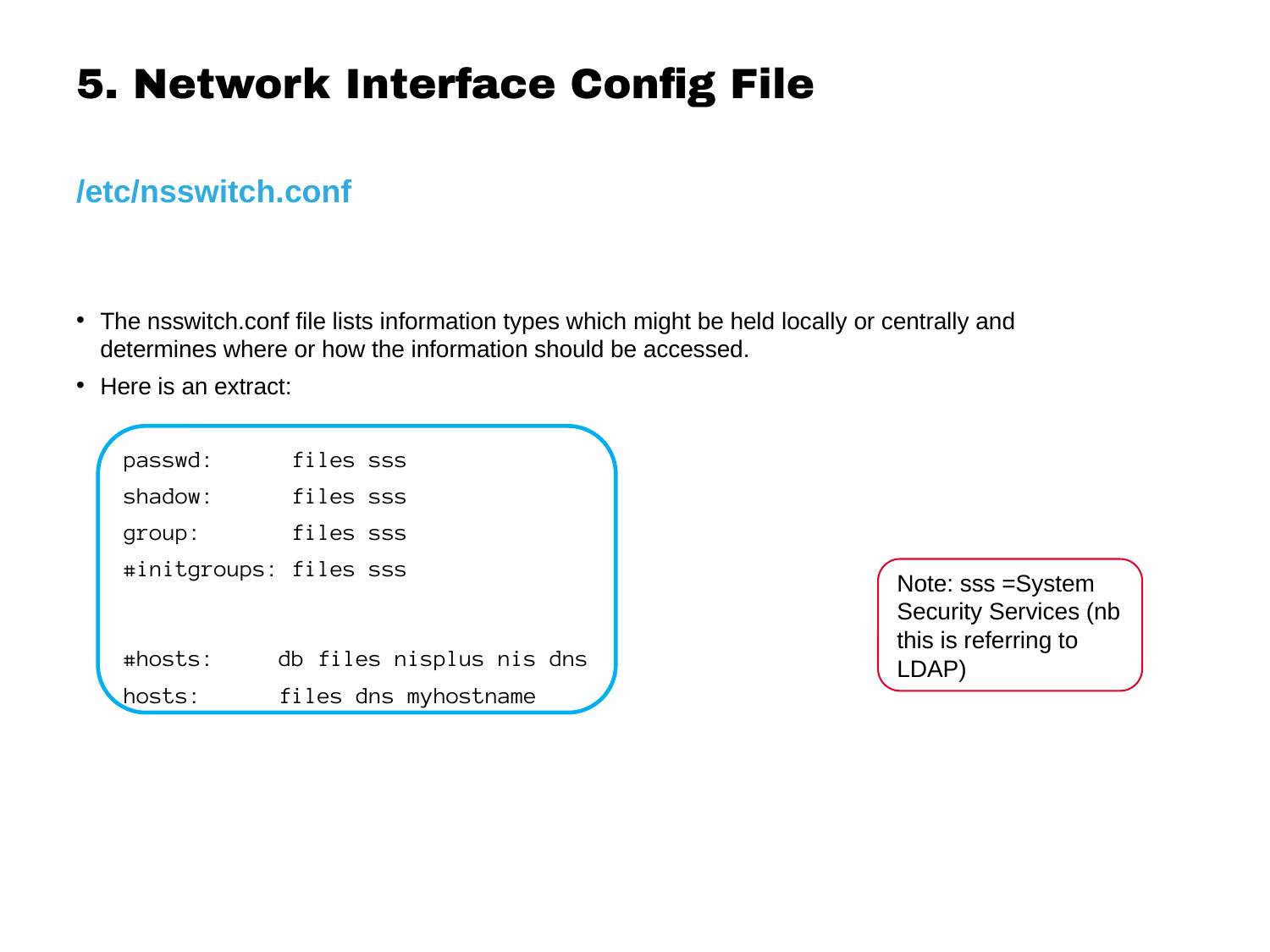

# 5. Network Interface Config File
/etc/nsswitch.conf
The nsswitch.conf file lists information types which might be held locally or centrally and determines where or how the information should be accessed.
Here is an extract:

passwd:      files sss
shadow:      files sss
group:       files sss
#initgroups: files sss

#hosts:     db files nisplus nis dns
hosts:      files dns myhostname

Note: sss =System Security Services (nb this is referring to LDAP)